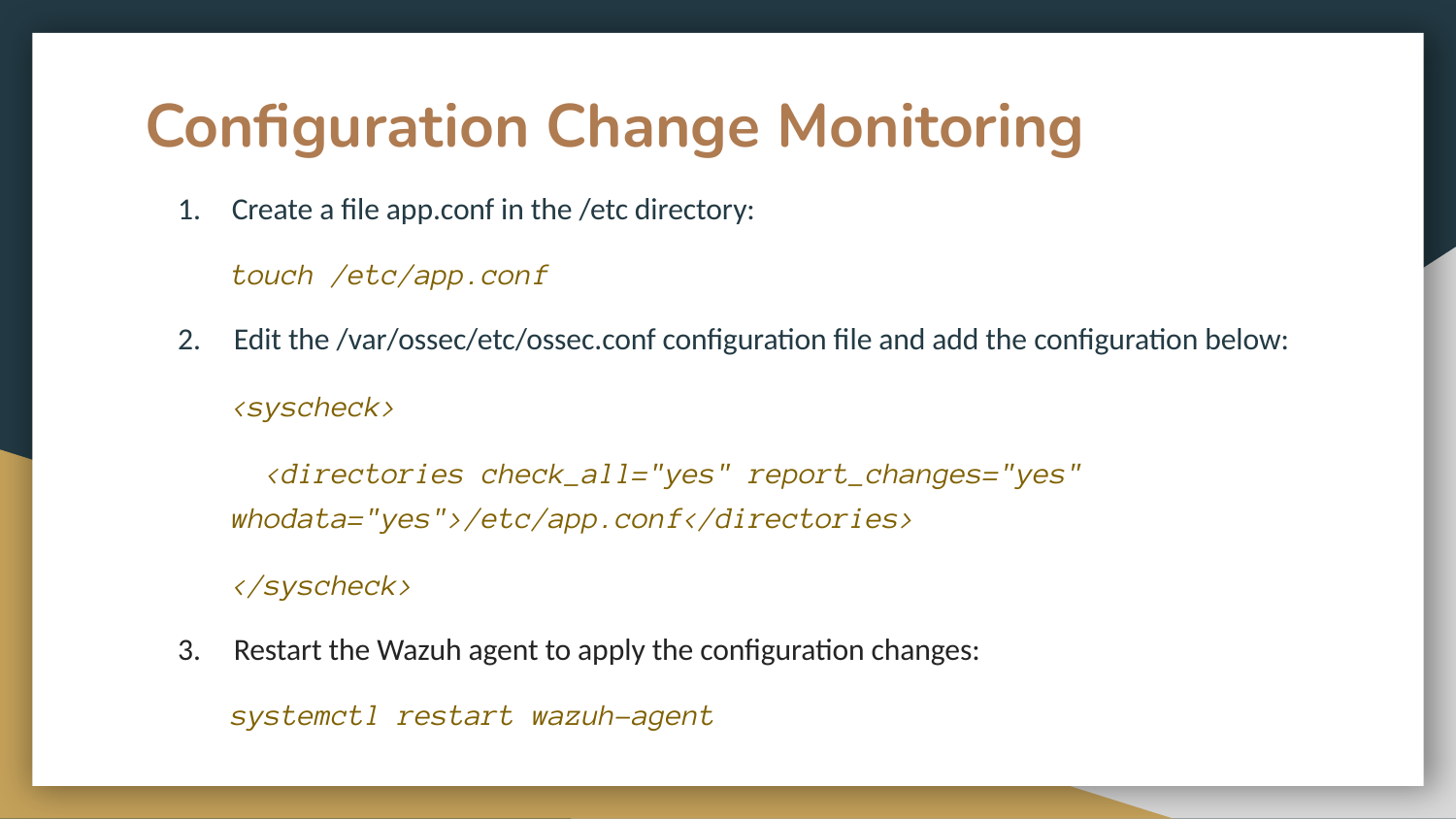

# Configuration Change Monitoring
Create a file app.conf in the /etc directory:
touch /etc/app.conf
Edit the /var/ossec/etc/ossec.conf configuration file and add the configuration below:
<syscheck>
  <directories check_all="yes" report_changes="yes" whodata="yes">/etc/app.conf</directories>
</syscheck>
Restart the Wazuh agent to apply the configuration changes:
systemctl restart wazuh-agent